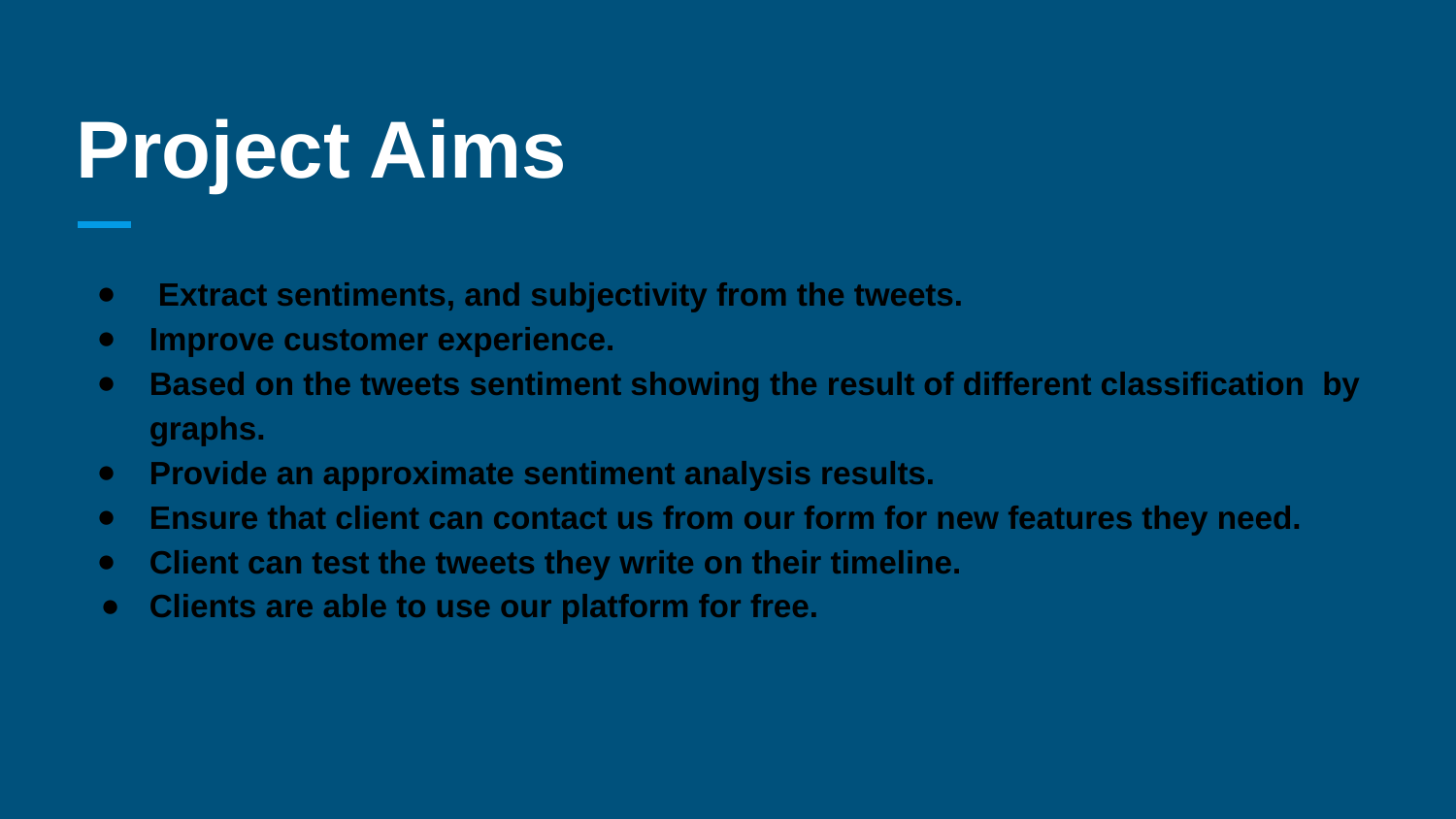

# Project Aims
 Extract sentiments, and subjectivity from the tweets.
Improve customer experience.
Based on the tweets sentiment showing the result of different classification  by graphs.
Provide an approximate sentiment analysis results.
Ensure that client can contact us from our form for new features they need.
Client can test the tweets they write on their timeline.
Clients are able to use our platform for free.